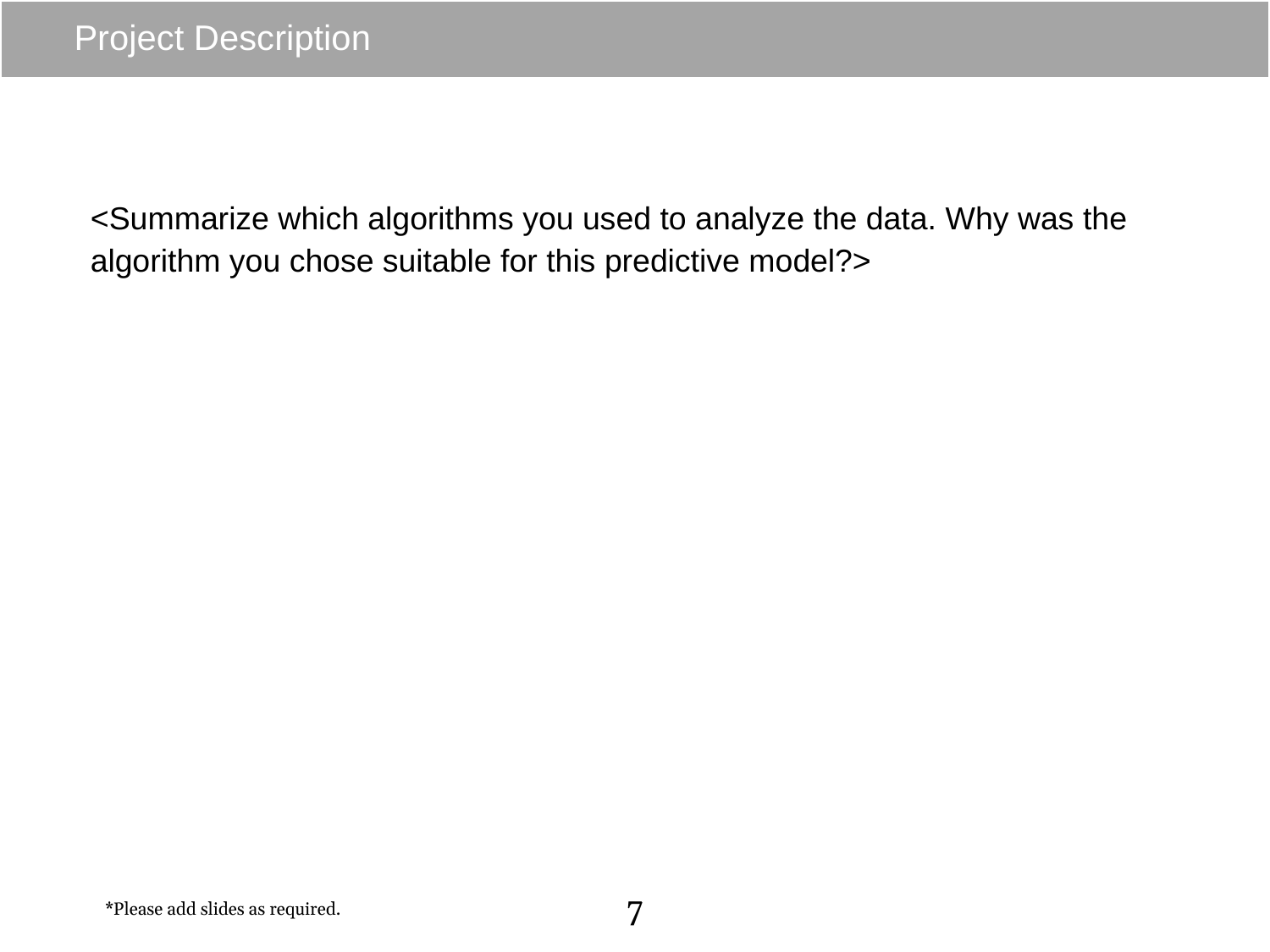

# Project Description
<Summarize which algorithms you used to analyze the data. Why was the algorithm you chose suitable for this predictive model?>
7
*Please add slides as required.